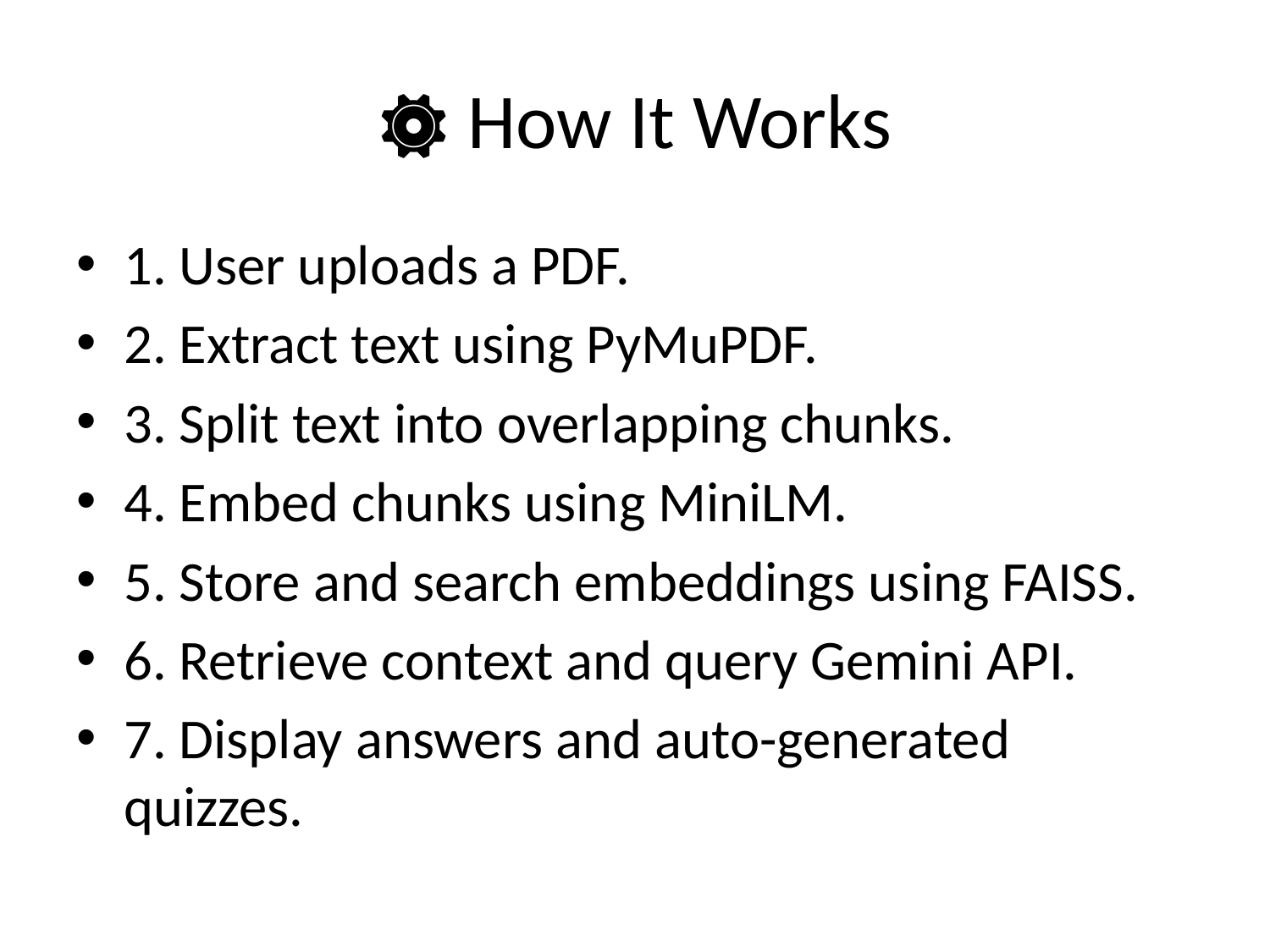

# ⚙️ How It Works
1. User uploads a PDF.
2. Extract text using PyMuPDF.
3. Split text into overlapping chunks.
4. Embed chunks using MiniLM.
5. Store and search embeddings using FAISS.
6. Retrieve context and query Gemini API.
7. Display answers and auto-generated quizzes.